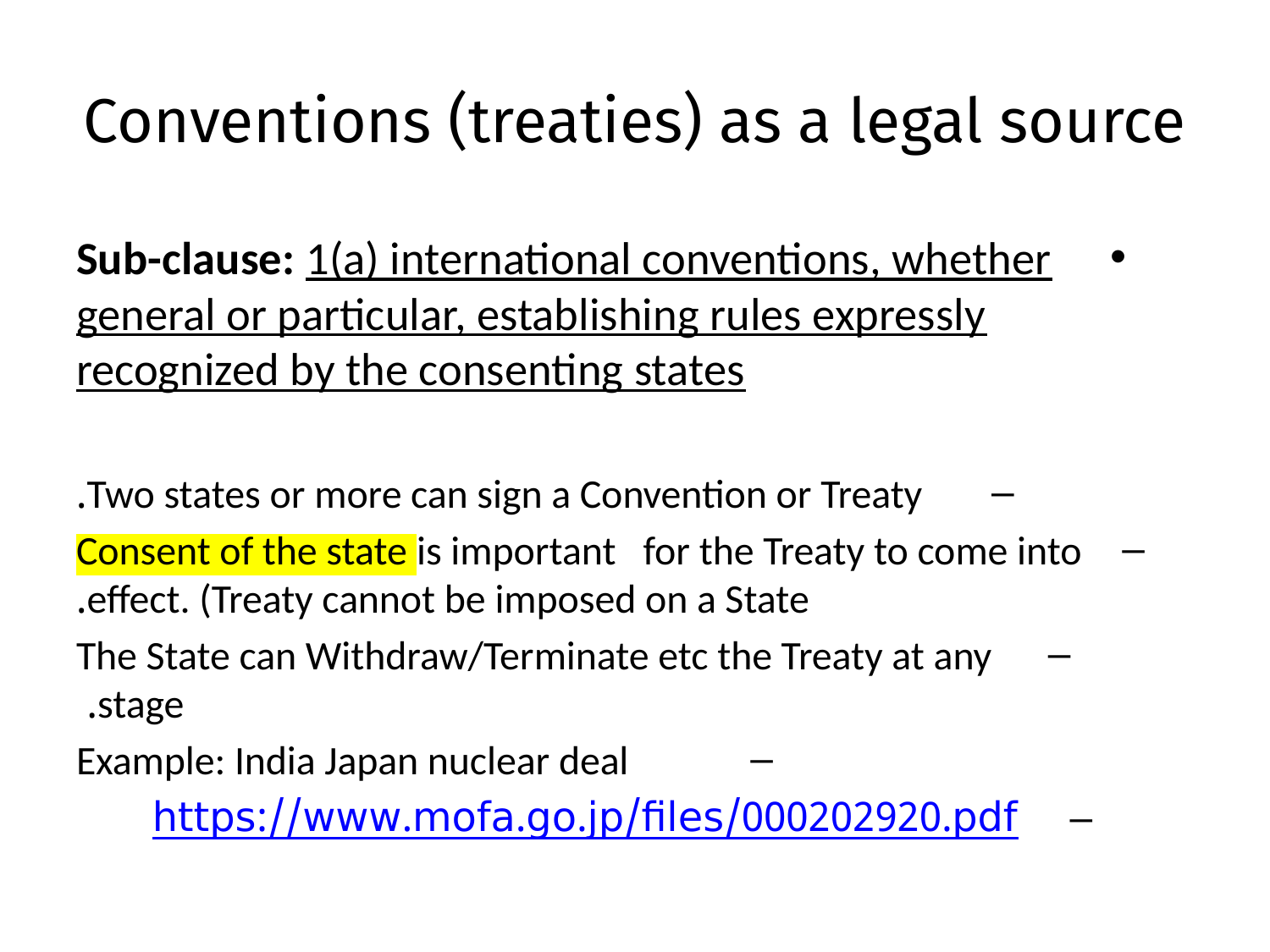

# Conventions (treaties) as a legal source
Sub-clause: 1(a) international conventions, whether general or particular, establishing rules expressly recognized by the consenting states

Two states or more can sign a Convention or Treaty.
Consent of the state is important   for the Treaty to come into effect. (Treaty cannot be imposed on a State.
The State can Withdraw/Terminate etc the Treaty at any stage.
Example: India Japan nuclear deal
https://www.mofa.go.jp/files/000202920.pdf